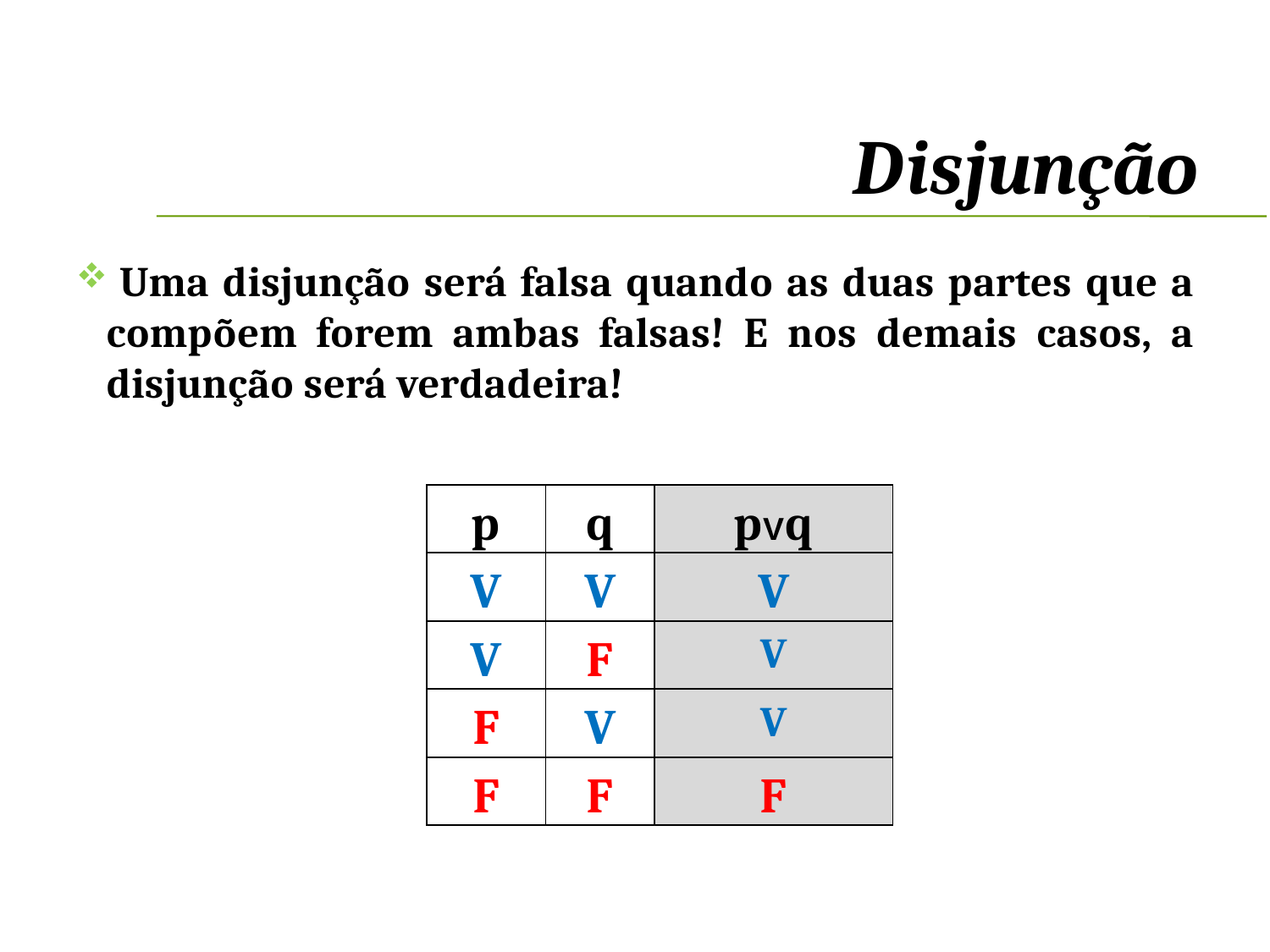

Disjunção
 Uma disjunção será falsa quando as duas partes que a compõem forem ambas falsas! E nos demais casos, a disjunção será verdadeira!

| p | q | pVq |
| --- | --- | --- |
| V | V | V |
| V | F | V |
| F | V | V |
| F | F | F |